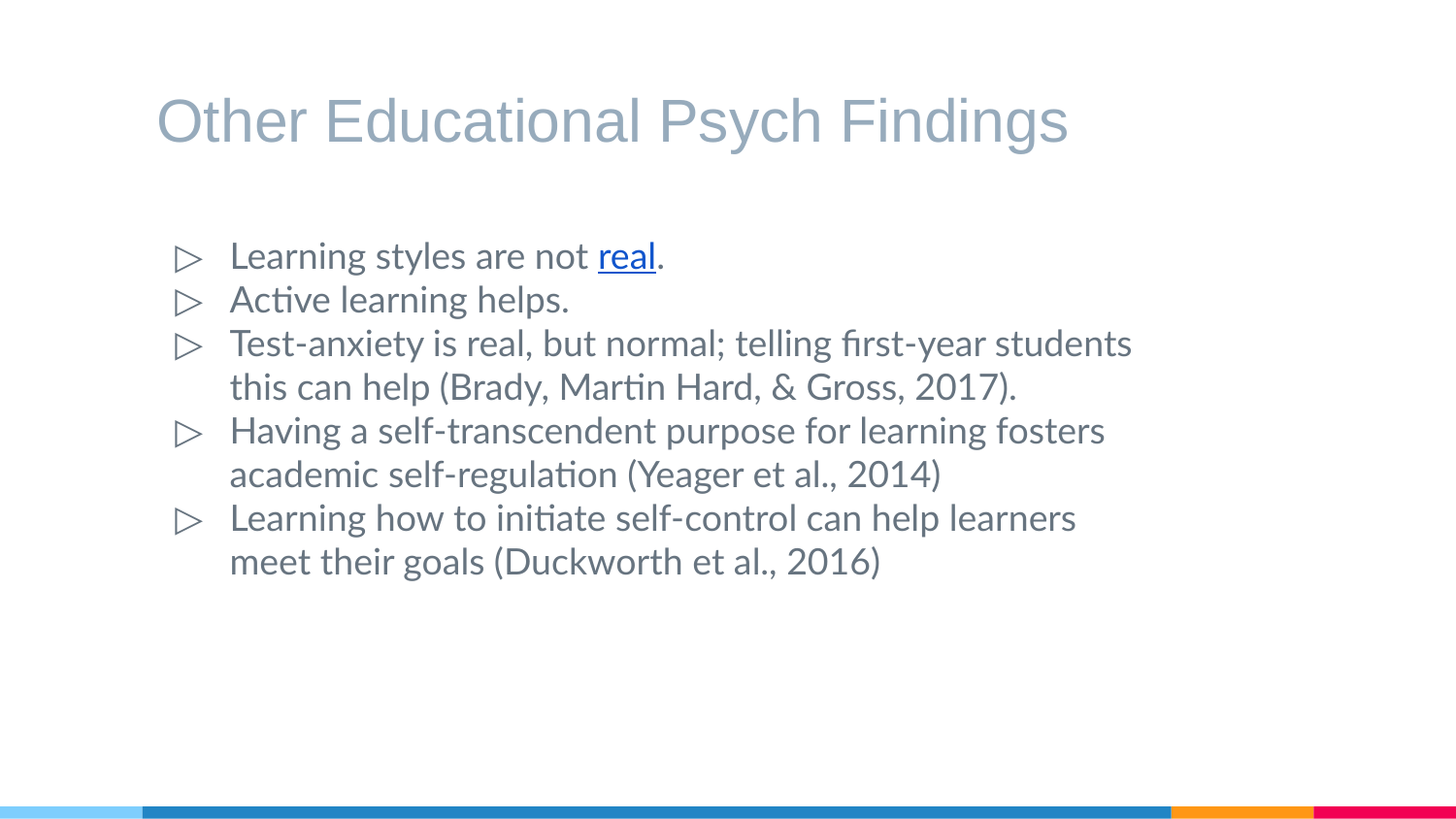

# Other Educational Psych Findings
Learning styles are not real.
Active learning helps.
Test-anxiety is real, but normal; telling first-year students this can help (Brady, Martin Hard, & Gross, 2017).
Having a self-transcendent purpose for learning fosters academic self-regulation (Yeager et al., 2014)
Learning how to initiate self-control can help learners meet their goals (Duckworth et al., 2016)